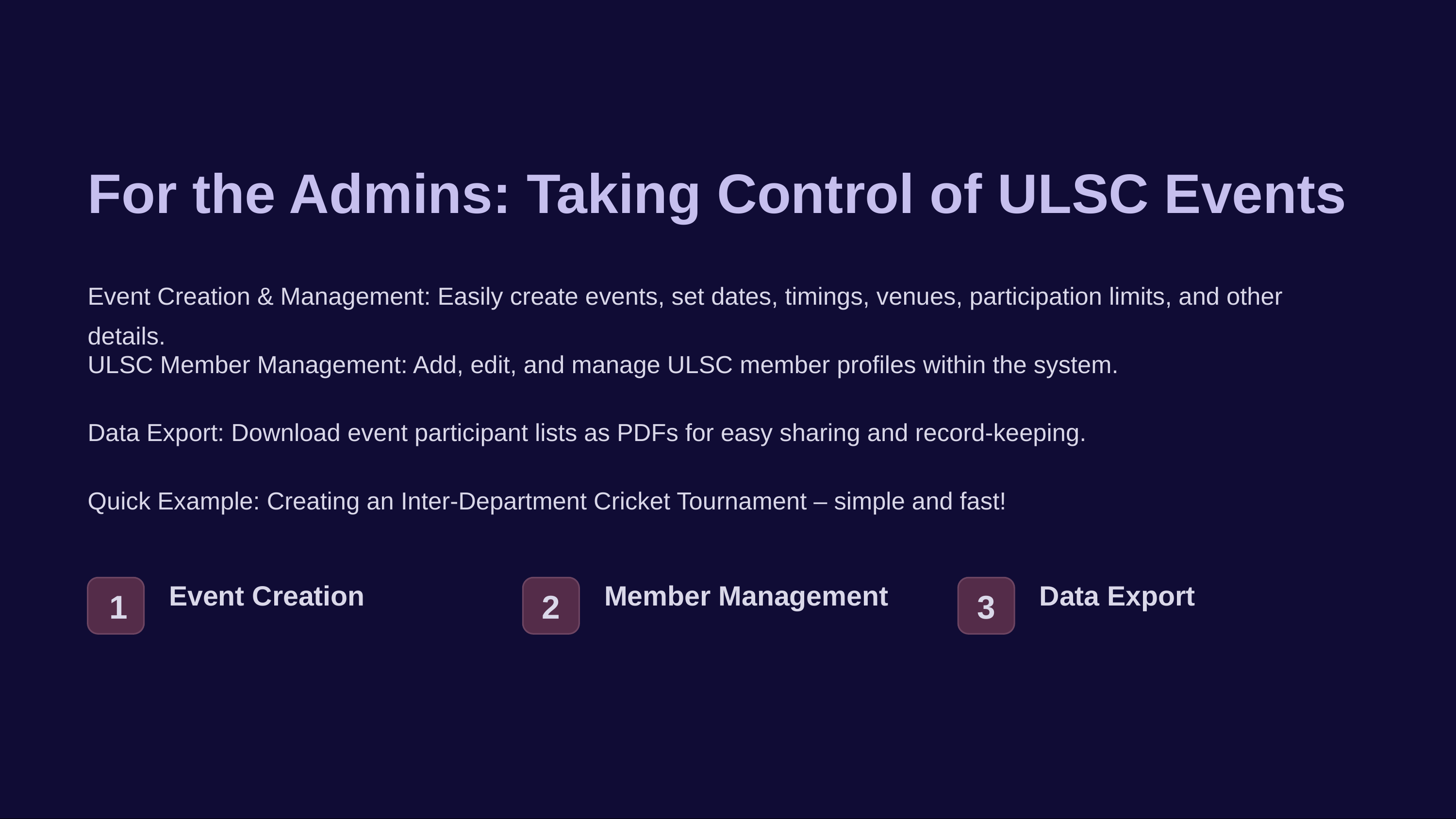

For the Admins: Taking Control of ULSC Events

Event Creation & Management: Easily create events, set dates, timings, venues, participation limits, and other details.

ULSC Member Management: Add, edit, and manage ULSC member profiles within the system.

Data Export: Download event participant lists as PDFs for easy sharing and record-keeping.

Quick Example: Creating an Inter-Department Cricket Tournament – simple and fast!

Event Creation

Member Management

Data Export

1

2

3